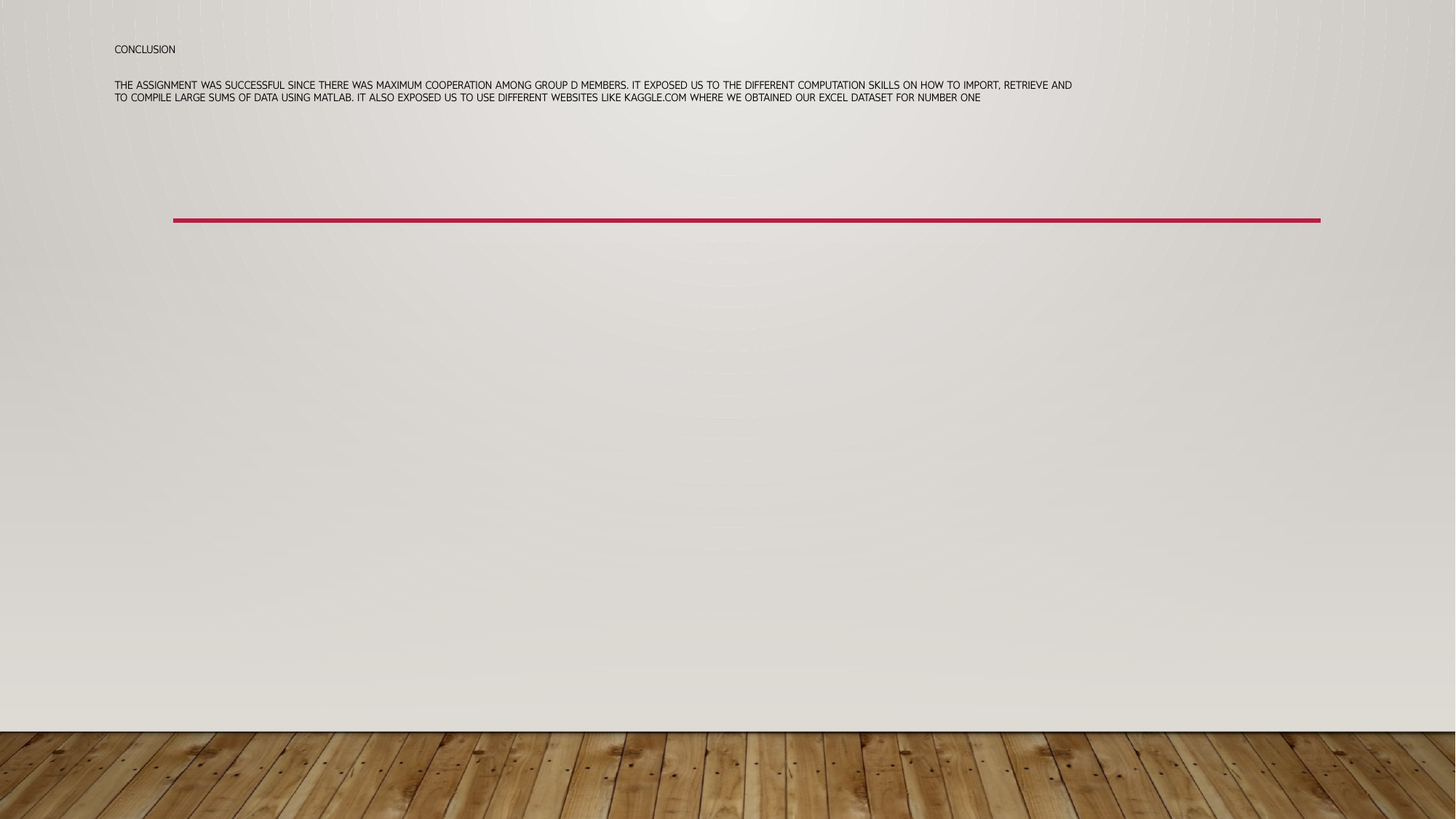

# CONCLUSION The assignment was successful since there was maximum cooperation among group D members. It exposed us to the different computation skills on how to import, retrieve and to compile large sums of data using MATLAB. It also exposed us to use different websites like Kaggle.com where we obtained our excel dataset for number one